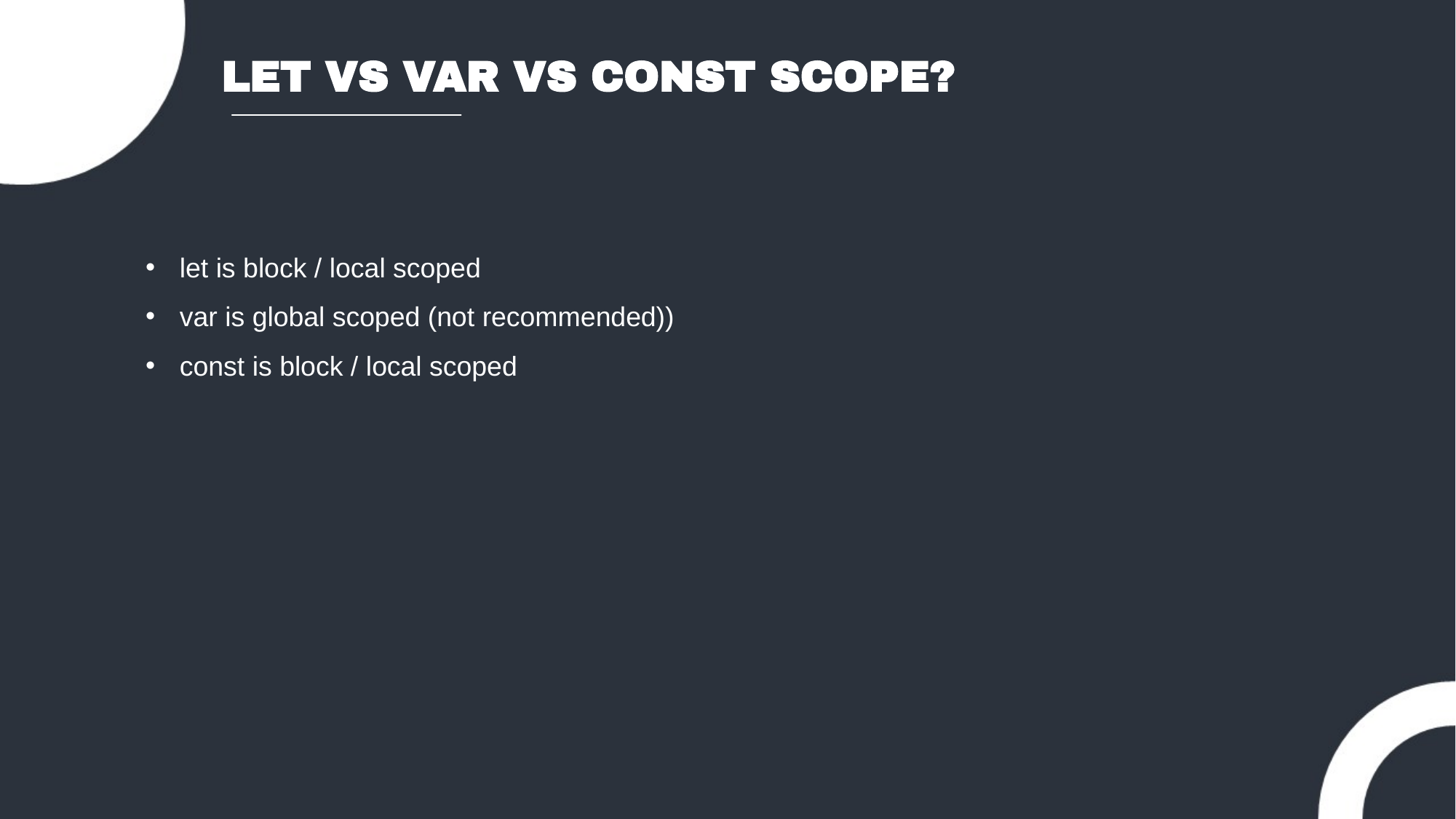

LET VS VAR VS CONST SCOPE?
let is block / local scoped
var is global scoped (not recommended))
const is block / local scoped